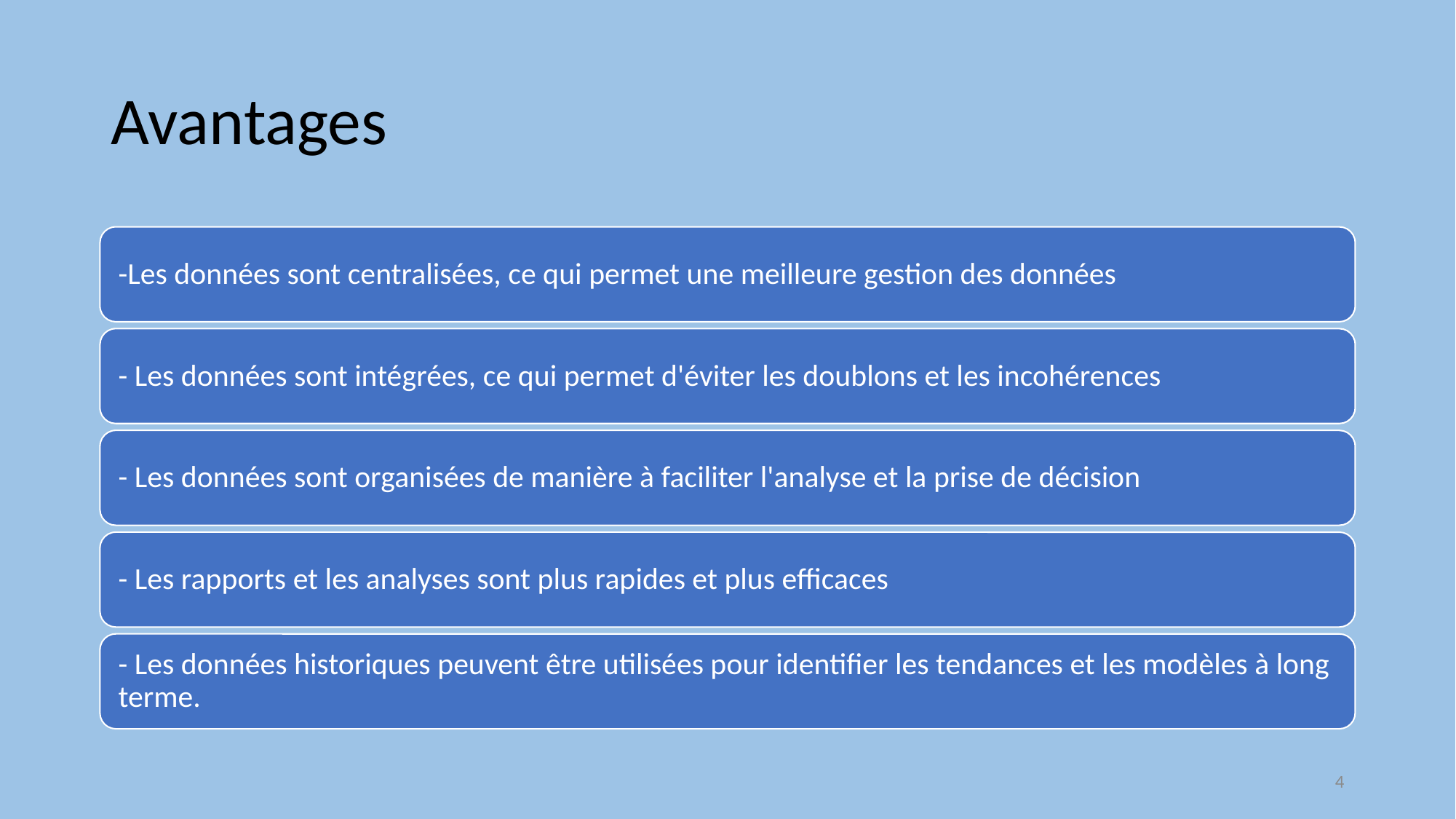

# Avantages
-Les données sont centralisées, ce qui permet une meilleure gestion des données
- Les données sont intégrées, ce qui permet d'éviter les doublons et les incohérences
- Les données sont organisées de manière à faciliter l'analyse et la prise de décision
- Les rapports et les analyses sont plus rapides et plus efficaces
- Les données historiques peuvent être utilisées pour identifier les tendances et les modèles à long terme.
4